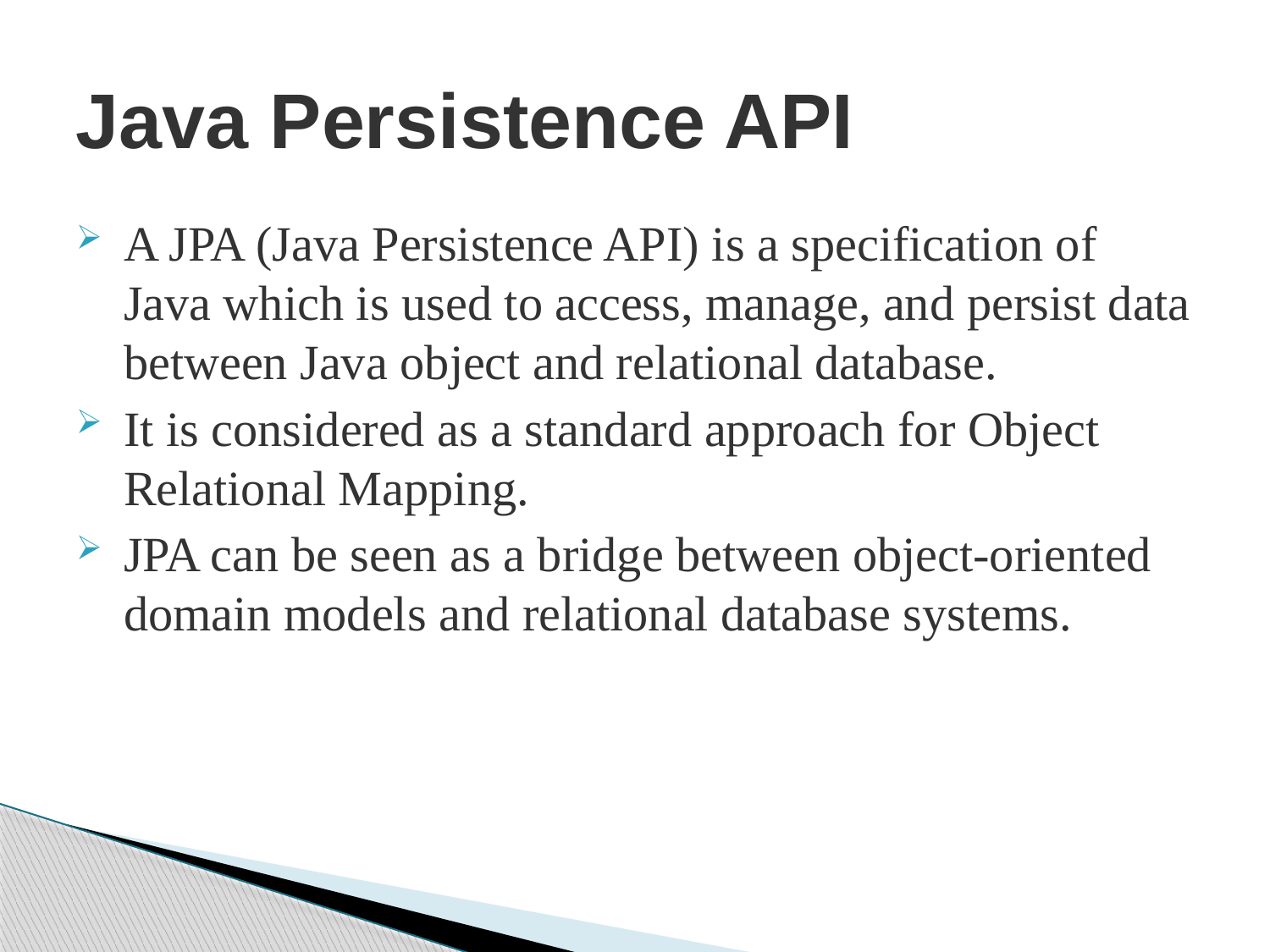

# Java Persistence API
A JPA (Java Persistence API) is a specification of Java which is used to access, manage, and persist data between Java object and relational database.
It is considered as a standard approach for Object Relational Mapping.
JPA can be seen as a bridge between object-oriented domain models and relational database systems.